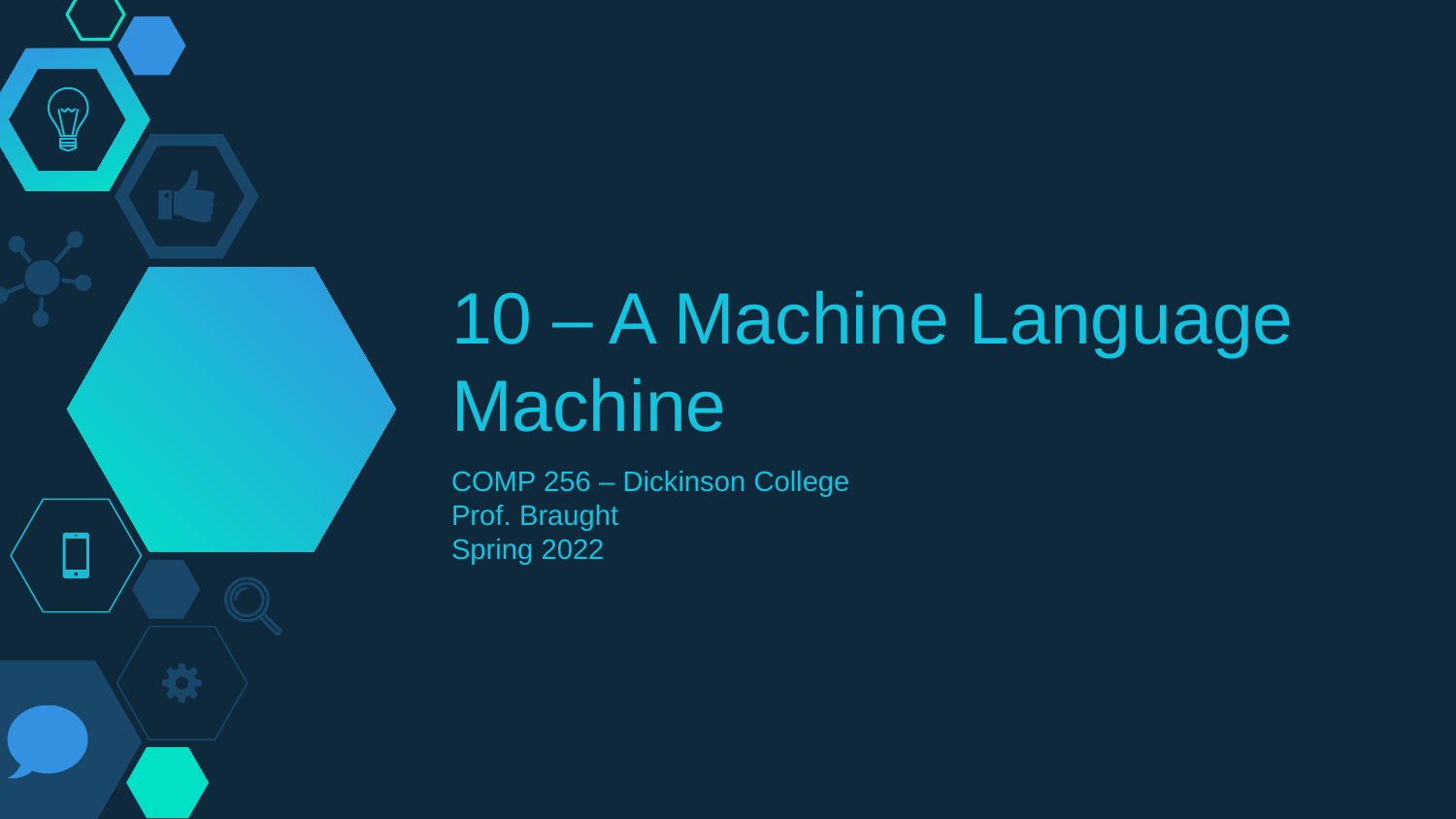

# 10 – A Machine Language Machine
COMP 256 – Dickinson College
Prof. Braught
Spring 2022